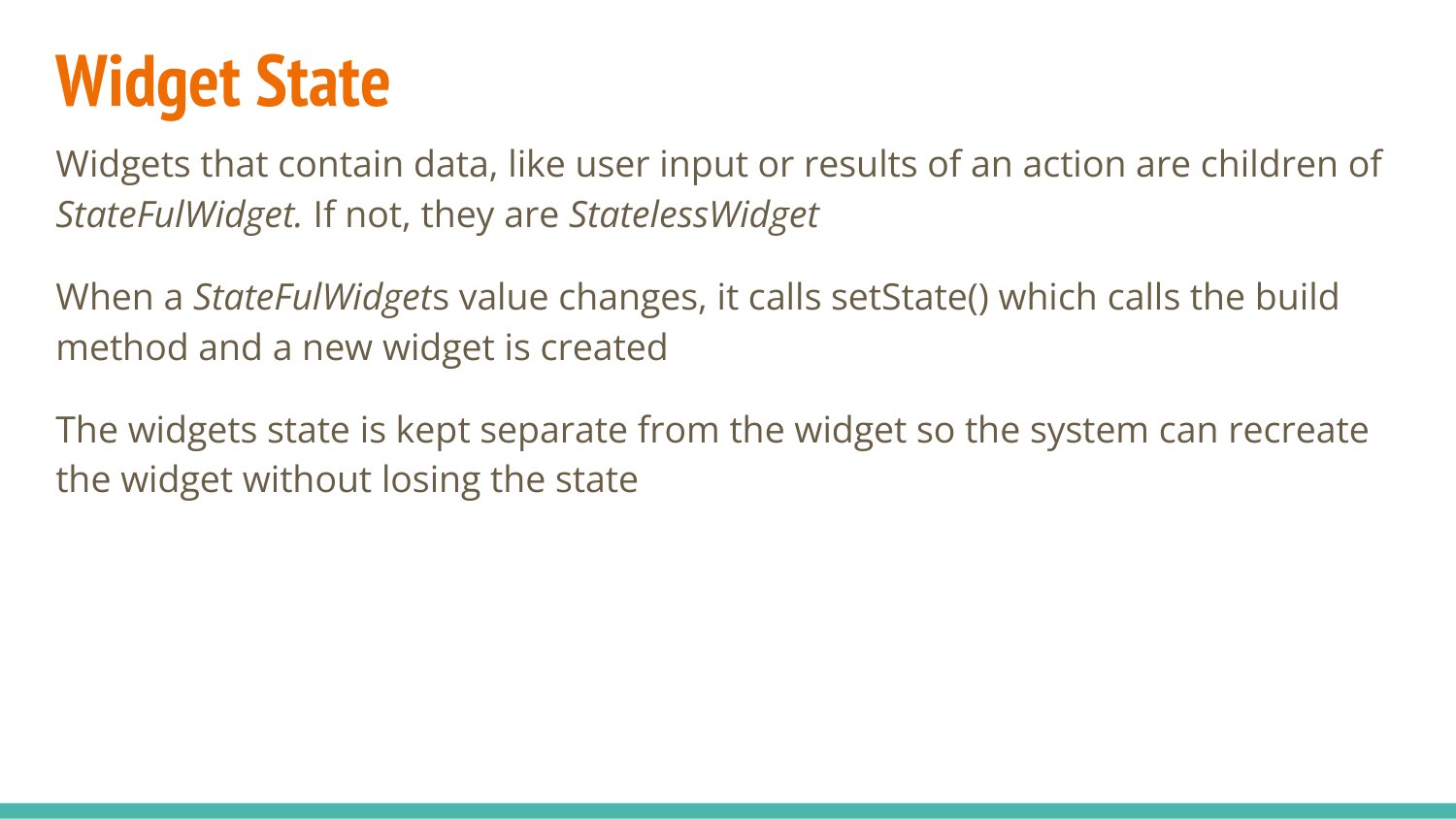

# Widget State
Widgets that contain data, like user input or results of an action are children of StateFulWidget. If not, they are StatelessWidget
When a StateFulWidgets value changes, it calls setState() which calls the build method and a new widget is created
The widgets state is kept separate from the widget so the system can recreate the widget without losing the state